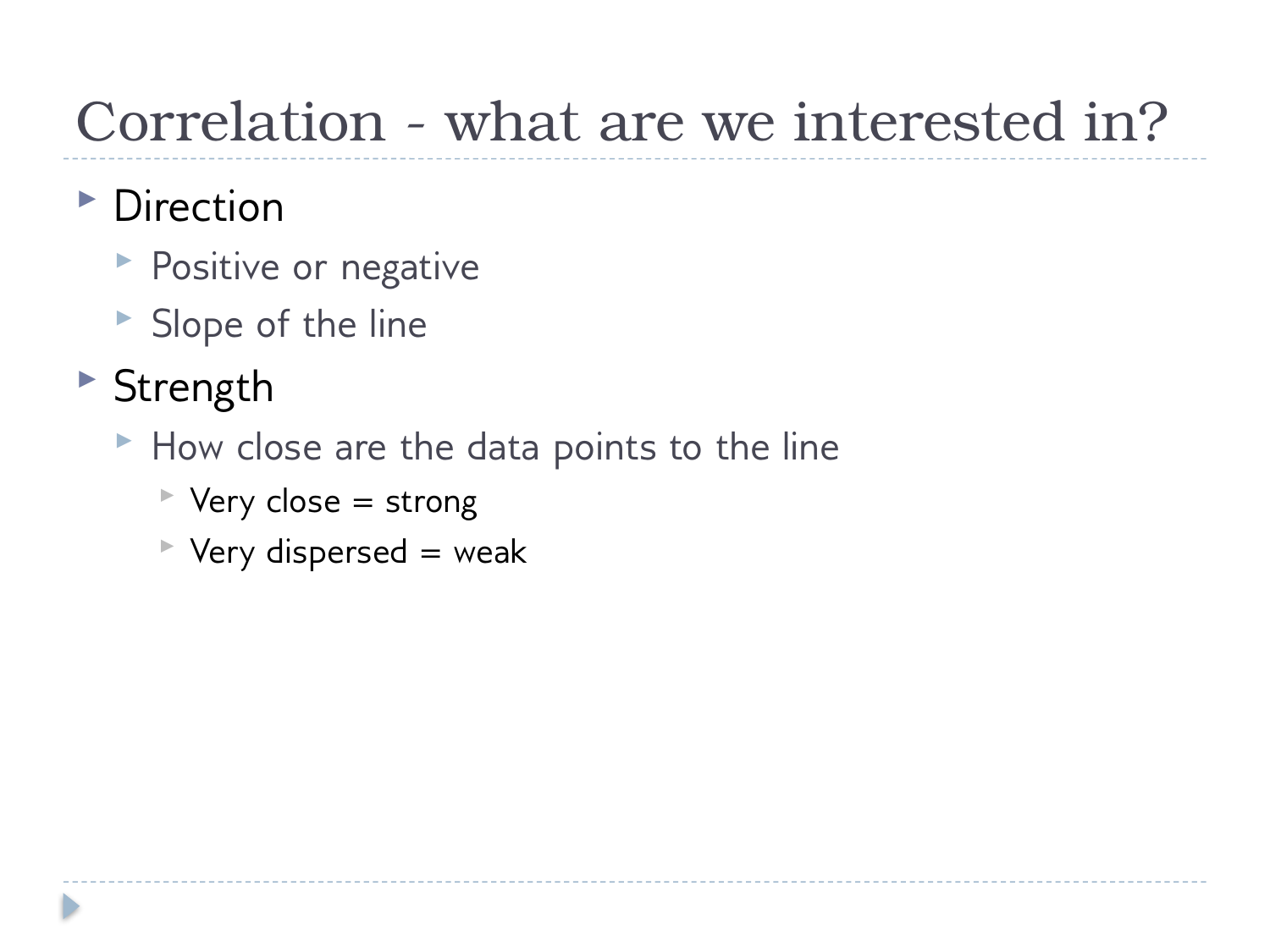

# Correlation - what are we interested in?
Direction
Positive or negative
Slope of the line
Strength
How close are the data points to the line
Very close = strong
Very dispersed = weak